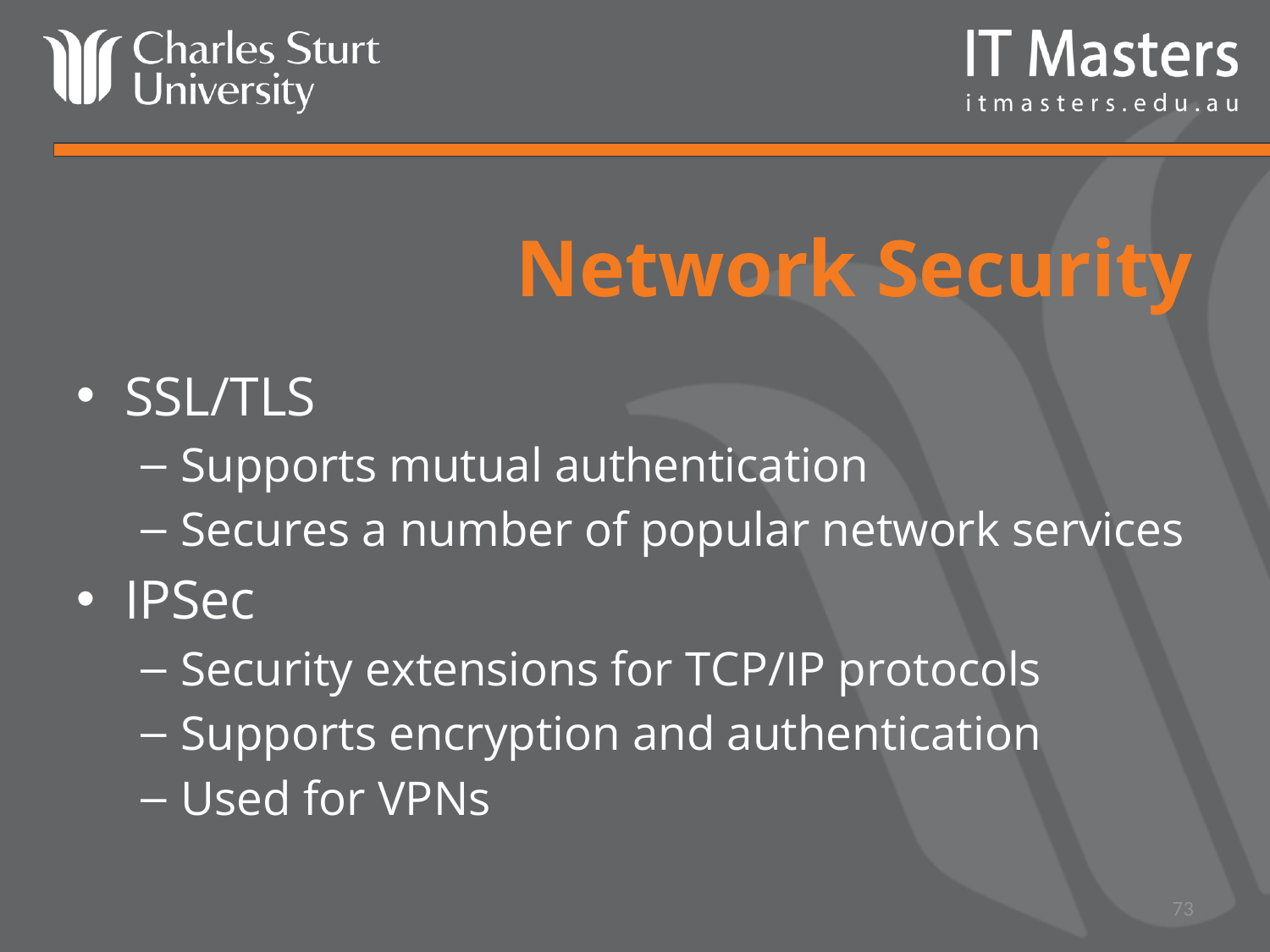

# Network Security
SSL/TLS
Supports mutual authentication
Secures a number of popular network services
IPSec
Security extensions for TCP/IP protocols
Supports encryption and authentication
Used for VPNs
73